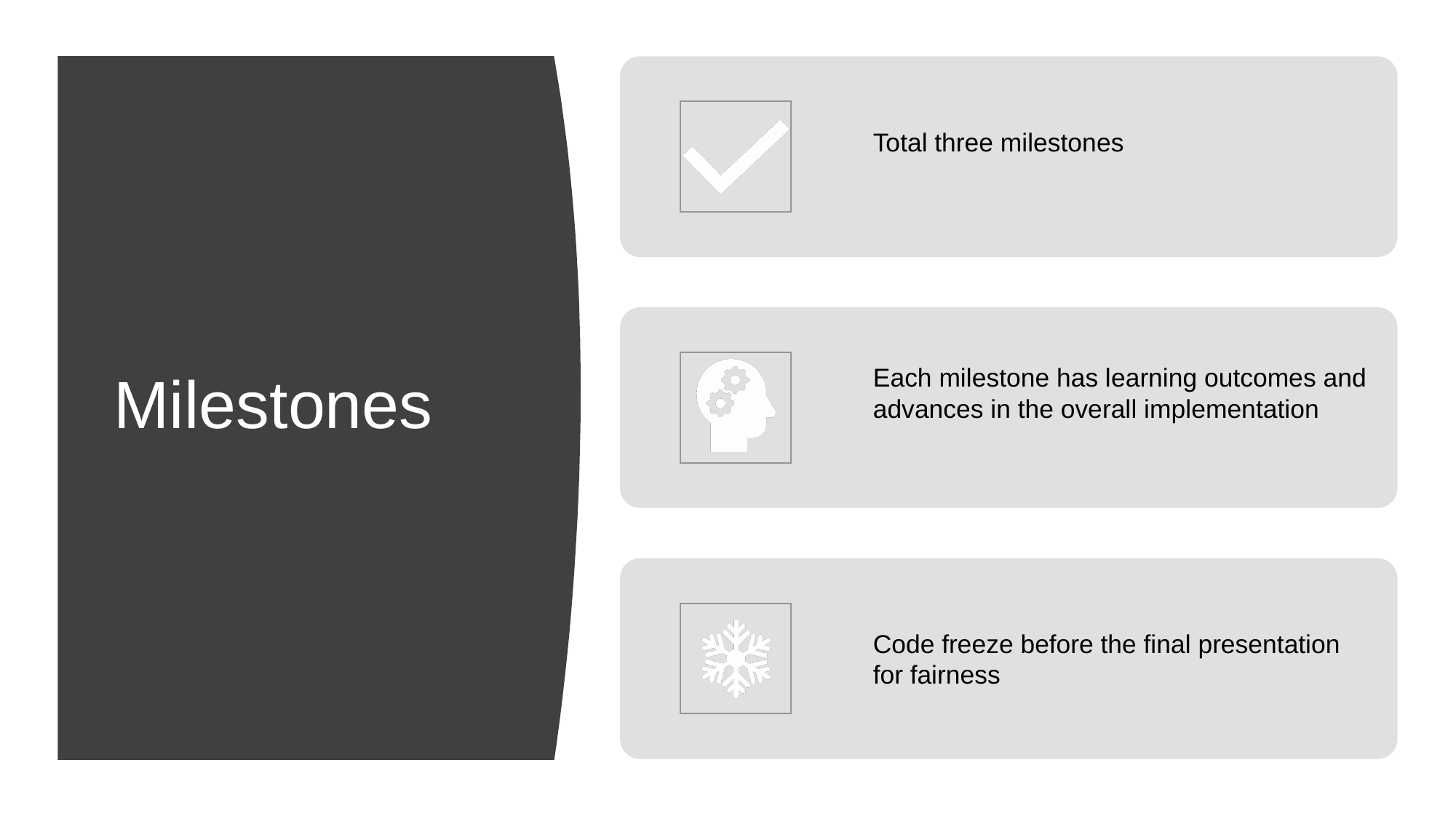

Total three milestones
Each milestone has learning outcomes and advances in the overall implementation
Code freeze before the final presentation for fairness

# Milestones